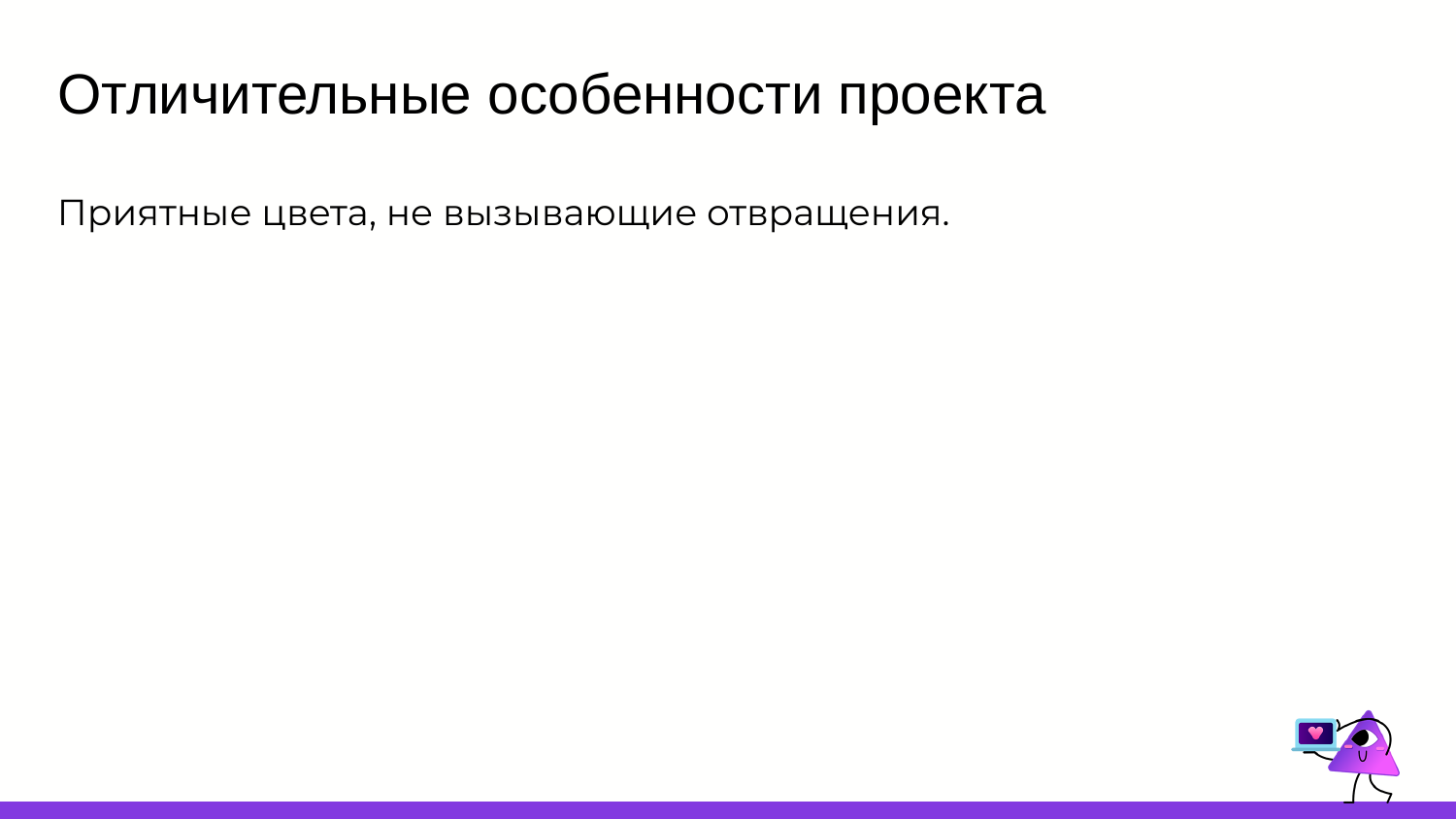

# Отличительные особенности проекта
Приятные цвета, не вызывающие отвращения.